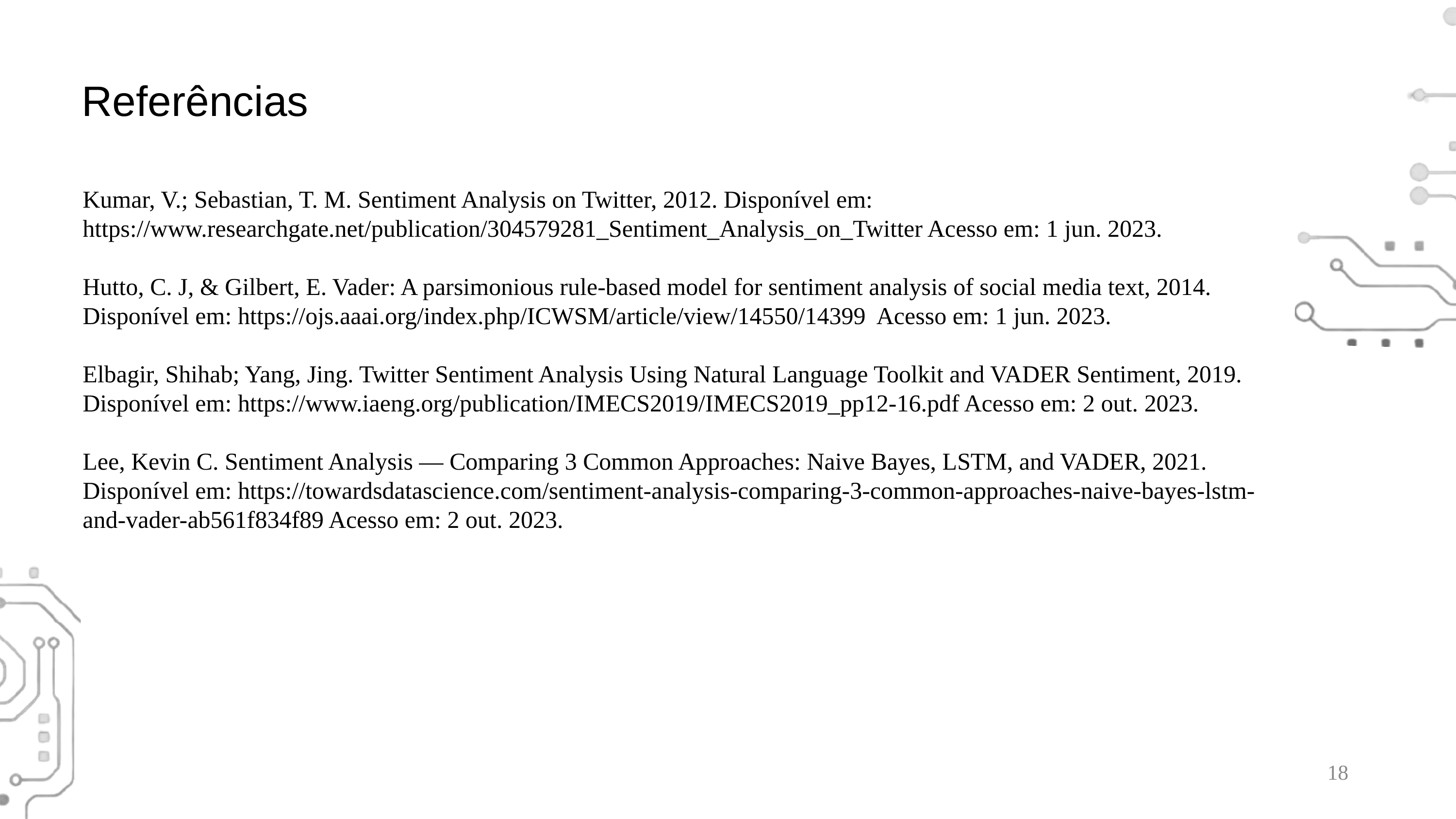

Referências
Kumar, V.; Sebastian, T. M. Sentiment Analysis on Twitter, 2012. Disponível em: https://www.researchgate.net/publication/304579281_Sentiment_Analysis_on_Twitter Acesso em: 1 jun. 2023.

Hutto, C. J, & Gilbert, E. Vader: A parsimonious rule-based model for sentiment analysis of social media text, 2014. Disponível em: https://ojs.aaai.org/index.php/ICWSM/article/view/14550/14399  Acesso em: 1 jun. 2023.

Elbagir, Shihab; Yang, Jing. Twitter Sentiment Analysis Using Natural Language Toolkit and VADER Sentiment, 2019. Disponível em: https://www.iaeng.org/publication/IMECS2019/IMECS2019_pp12-16.pdf Acesso em: 2 out. 2023.

Lee, Kevin C. Sentiment Analysis — Comparing 3 Common Approaches: Naive Bayes, LSTM, and VADER, 2021. Disponível em: https://towardsdatascience.com/sentiment-analysis-comparing-3-common-approaches-naive-bayes-lstm-and-vader-ab561f834f89 Acesso em: 2 out. 2023.

18